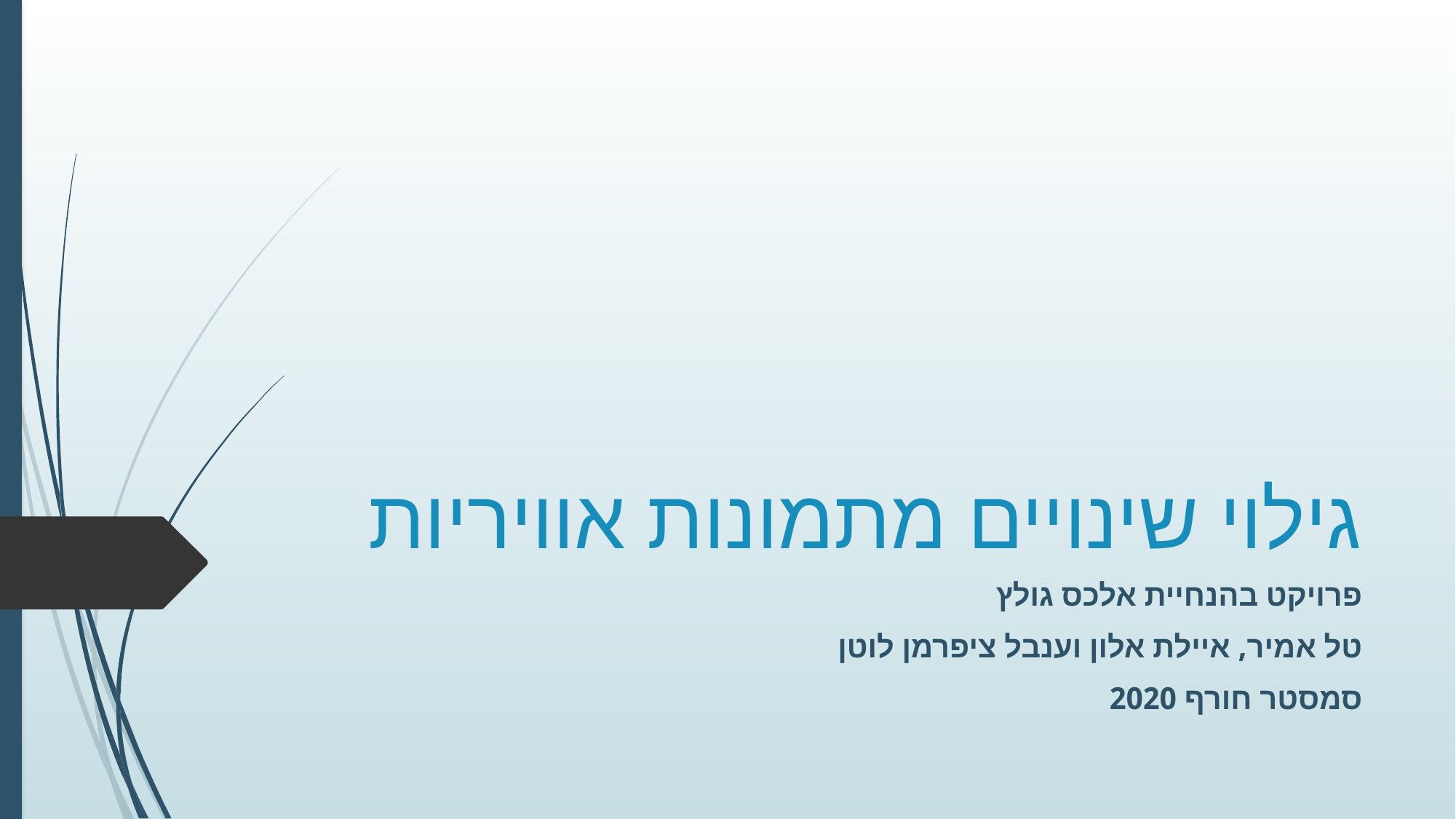

# גילוי שינויים מתמונות אוויריות
פרויקט בהנחיית אלכס גולץ
טל אמיר, איילת אלון וענבל ציפרמן לוטן
סמסטר חורף 2020